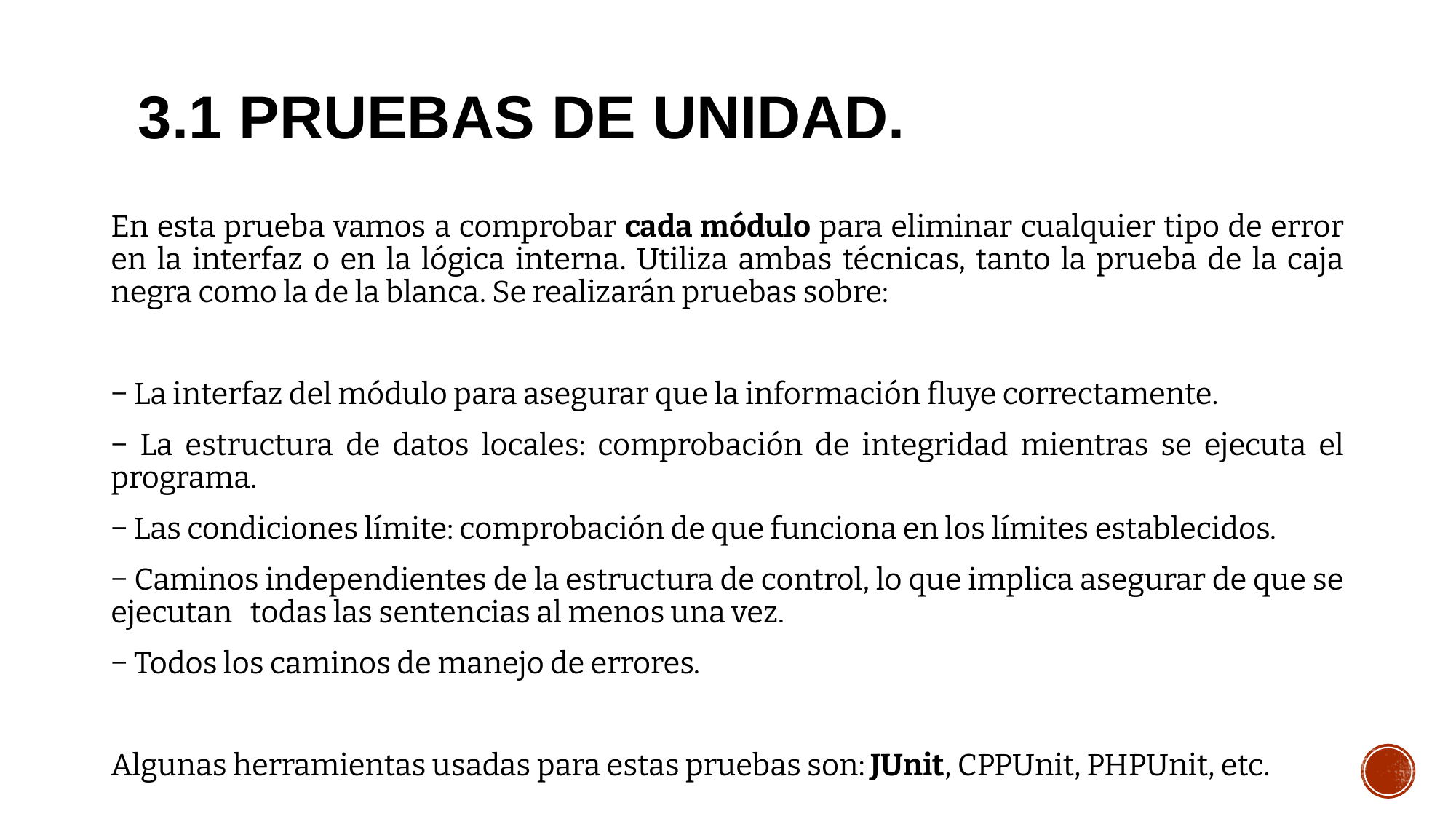

# 3.1 Pruebas de unidad.

En esta prueba vamos a comprobar cada módulo para eliminar cualquier tipo de error en la interfaz o en la lógica interna. Utiliza ambas técnicas, tanto la prueba de la caja negra como la de la blanca. Se realizarán pruebas sobre:

− La interfaz del módulo para asegurar que la información fluye correctamente.
− La estructura de datos locales: comprobación de integridad mientras se ejecuta el programa.
− Las condiciones límite: comprobación de que funciona en los límites establecidos.
− Caminos independientes de la estructura de control, lo que implica asegurar de que se ejecutan   todas las sentencias al menos una vez.
− Todos los caminos de manejo de errores.

Algunas herramientas usadas para estas pruebas son: JUnit, CPPUnit, PHPUnit, etc.